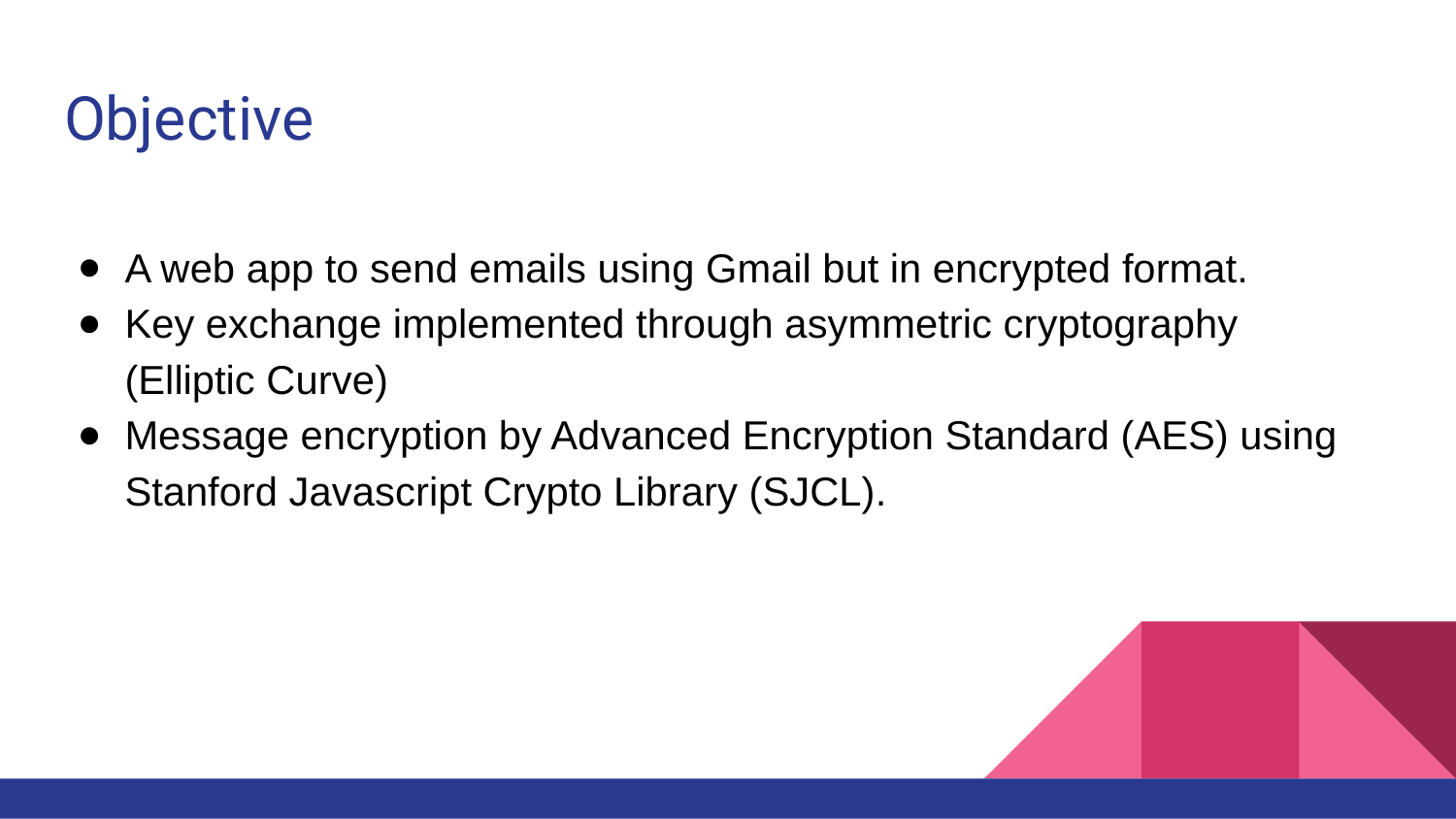

# Objective
A web app to send emails using Gmail but in encrypted format.
Key exchange implemented through asymmetric cryptography (Elliptic Curve)
Message encryption by Advanced Encryption Standard (AES) using Stanford Javascript Crypto Library (SJCL).